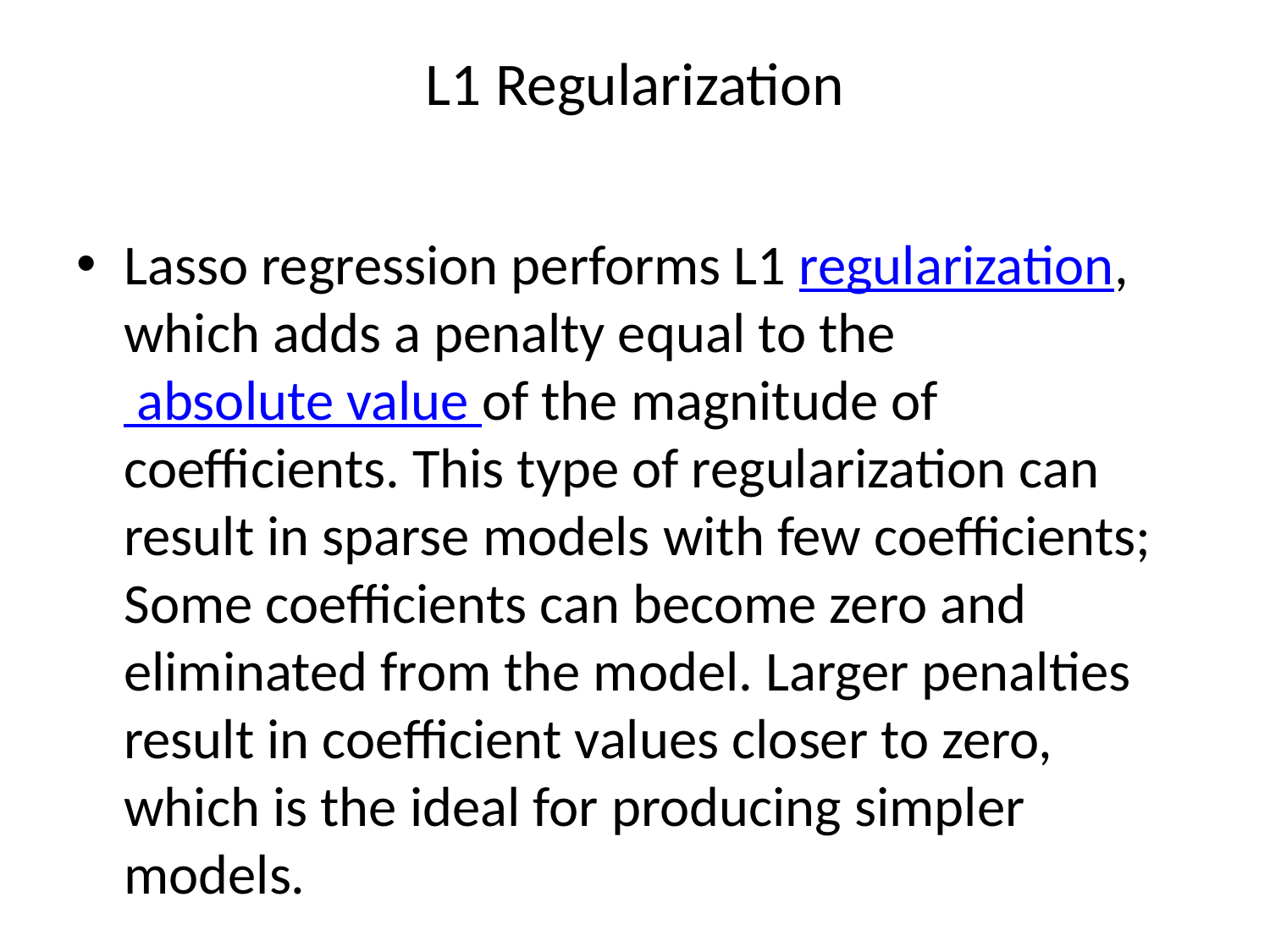

# L1 Regularization
Lasso regression performs L1 regularization, which adds a penalty equal to the absolute value of the magnitude of coefficients. This type of regularization can result in sparse models with few coefficients; Some coefficients can become zero and eliminated from the model. Larger penalties result in coefficient values closer to zero, which is the ideal for producing simpler models.